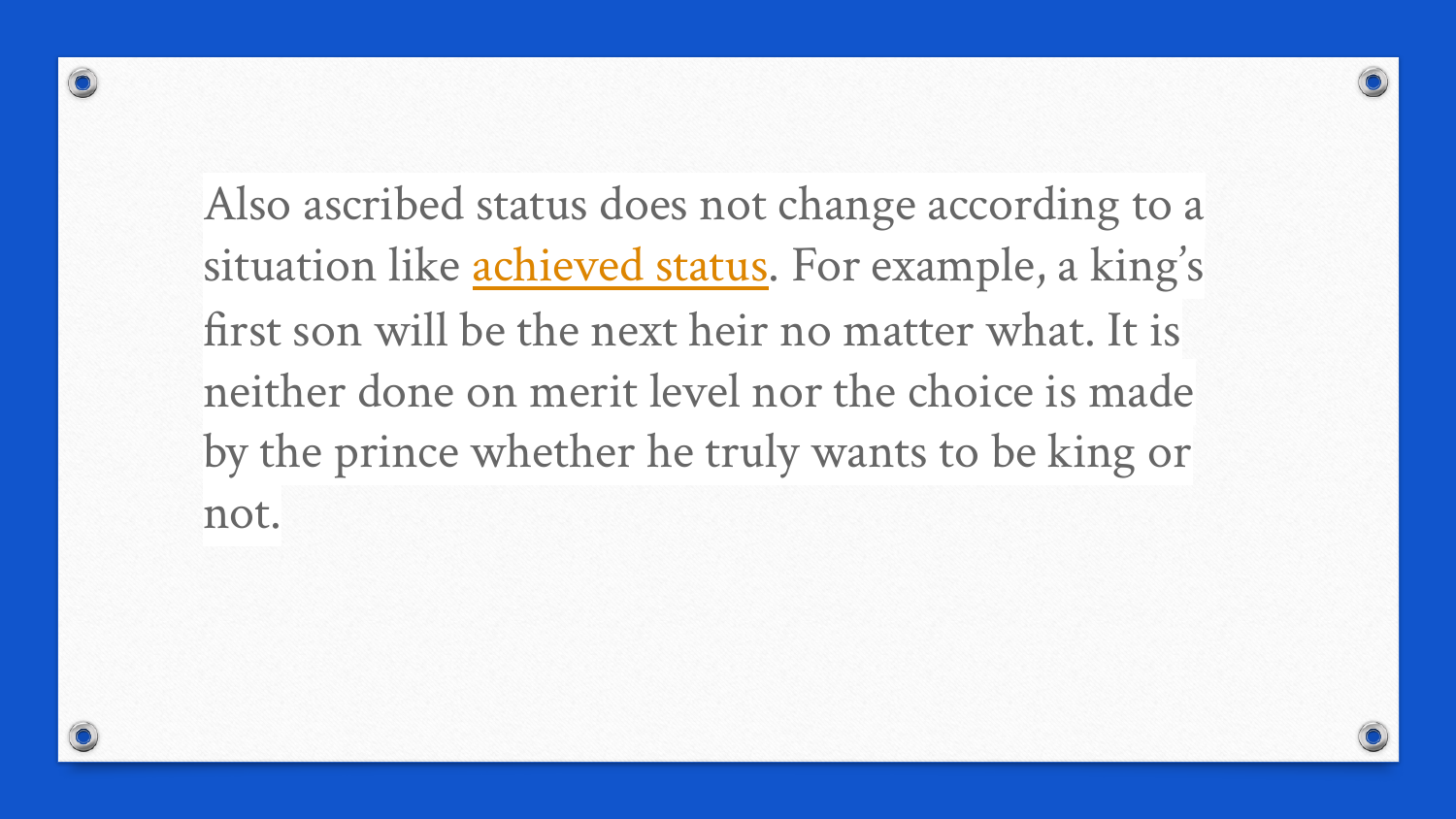

Also ascribed status does not change according to a situation like achieved status. For example, a king’s first son will be the next heir no matter what. It is neither done on merit level nor the choice is made by the prince whether he truly wants to be king or not.